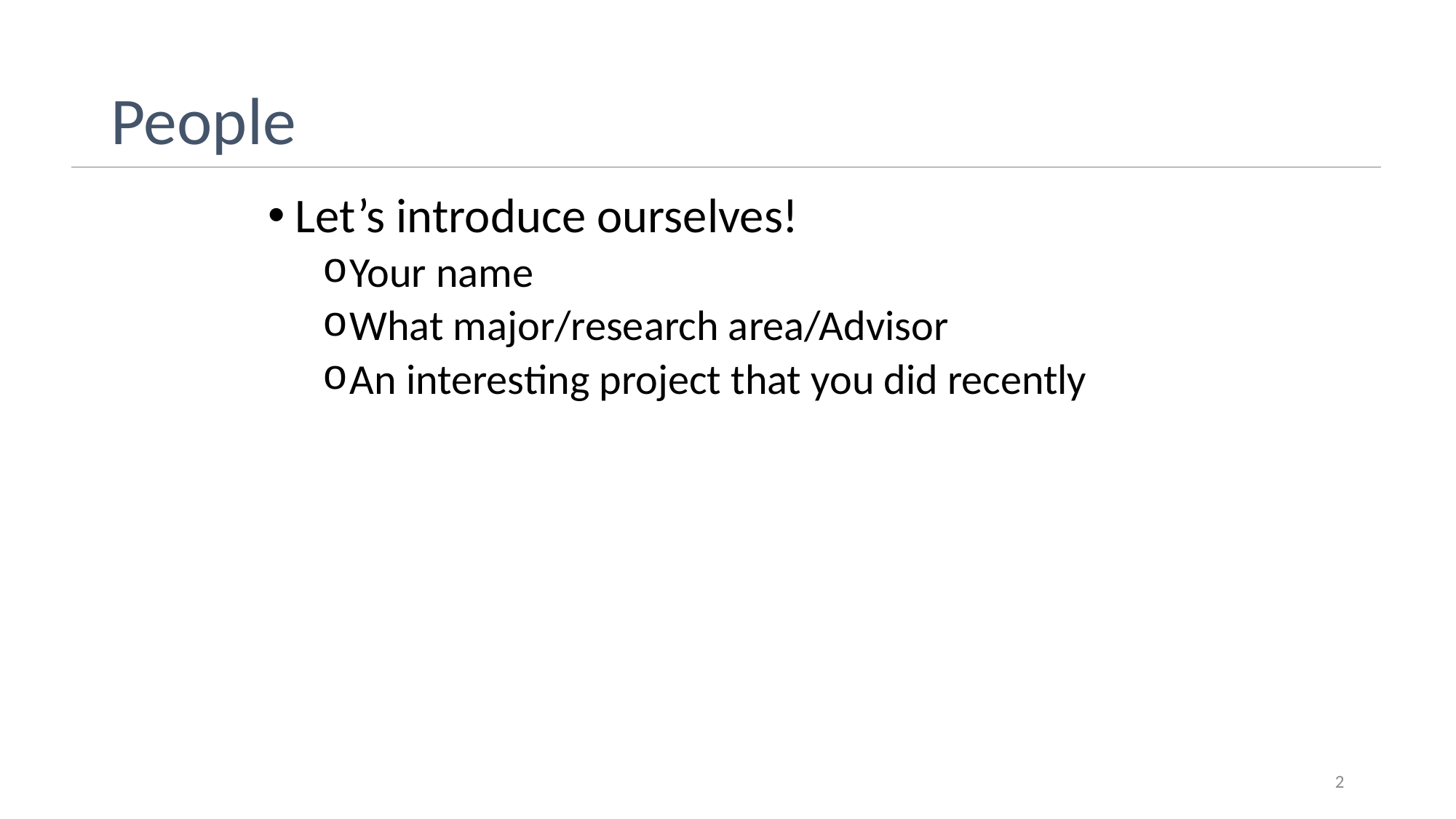

# People
Let’s introduce ourselves!
Your name
What major/research area/Advisor
An interesting project that you did recently

2